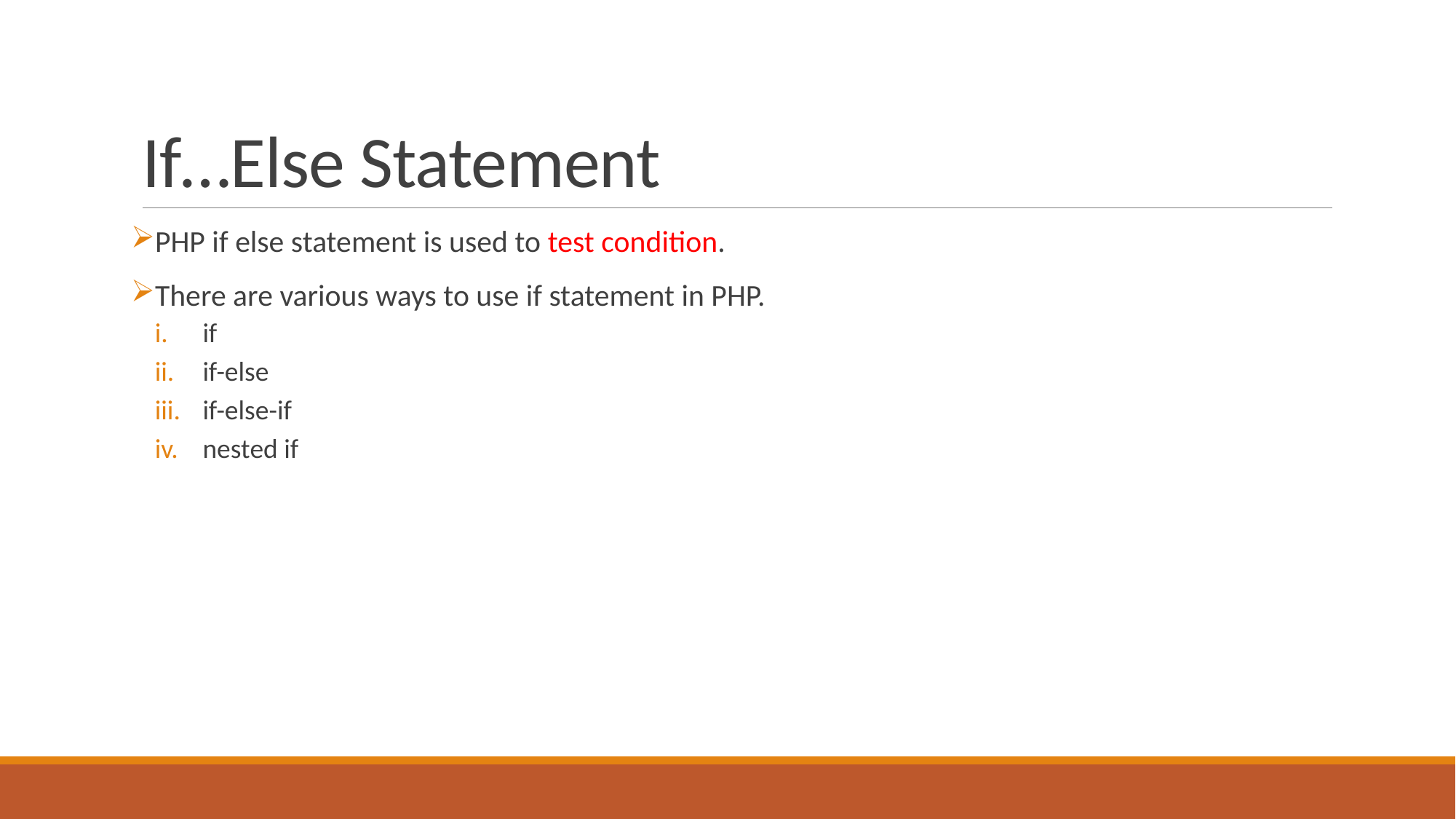

# If…Else Statement
PHP if else statement is used to test condition.
There are various ways to use if statement in PHP.
if
if-else
if-else-if
nested if